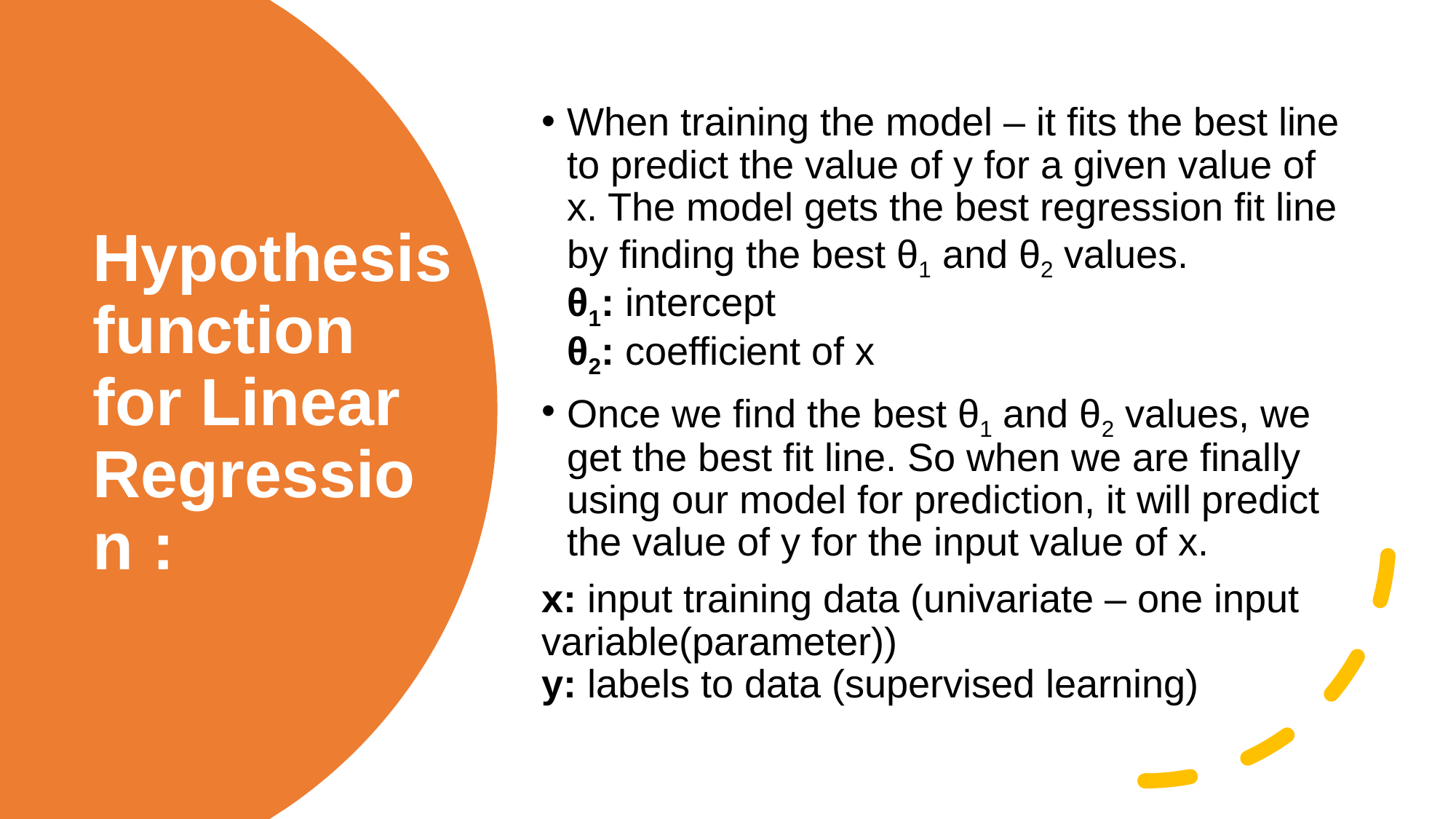

When training the model – it fits the best line to predict the value of y for a given value of x. The model gets the best regression fit line by finding the best θ1 and θ2 values.
θ1: intercept
θ2: coefficient of x
Once we find the best θ1 and θ2 values, we get the best fit line. So when we are finally using our model for prediction, it will predict the value of y for the input value of x.
x: input training data (univariate – one input variable(parameter))
y: labels to data (supervised learning)
# Hypothesis function for Linear Regression :